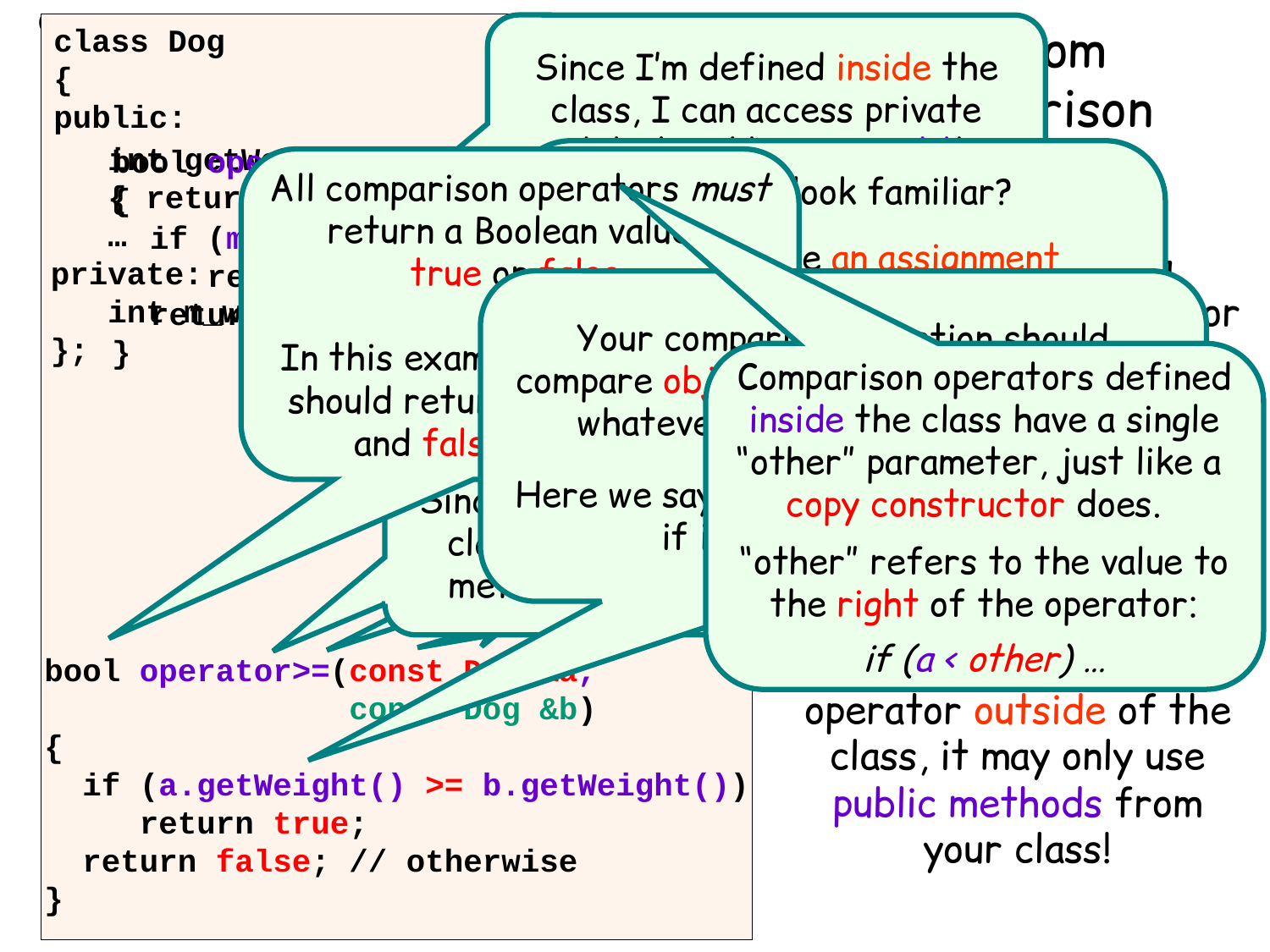

6
class Dog
{
public:

Since I’m defined inside the class, I can access private data too, like m_weight!
# Custom Comparison Operators
    int getWeight() const
    { return m_weight; }
    …
 private:
    int m_weight;
 };
bool operator<(const Dog &other)
{
  if (m_weight < other.m_weight)
     return true;
  return false; // otherwise
}
Does it look familiar?

It’s just like an assignment operator, only it compares two objects instead of assigning one to another.
You can define ==, <, >, <=, >= and !=
All comparison operators must return a Boolean value:
true or false.
In this example, our function should return true if a >= b., and false otherwise.
You can define  a comparison operator for a class/struct like this…
All comparison operators accept const reference parameters.
(Leaving const out can cause compiler errors!)
Comparison operators defined outside the class have two parameters, one for each of the two operands.

        if (a >= b)
           cout << “a is >= b\n”;
Your comparison function should compare object a against object b using whatever approach makes sense.
Here we say dog a is greater than dog b if its weight is bigger.
Comparison operators defined inside the class have a single “other” parameter, just like a
copy constructor does.
“other” refers to the value to the right of the operator:
if (a < other) …
If you like, you can also define your comparison operator inside your class…
Since I’m defined outside the class, I can only use public methods like getWeight()!
NOTE: If you define the operator outside of the class, it may only use public methods from your class!
bool operator>=(const Dog &a,
                const Dog &b)
{
  if (a.getWeight() >= b.getWeight())
     return true;
  return false; // otherwise
}